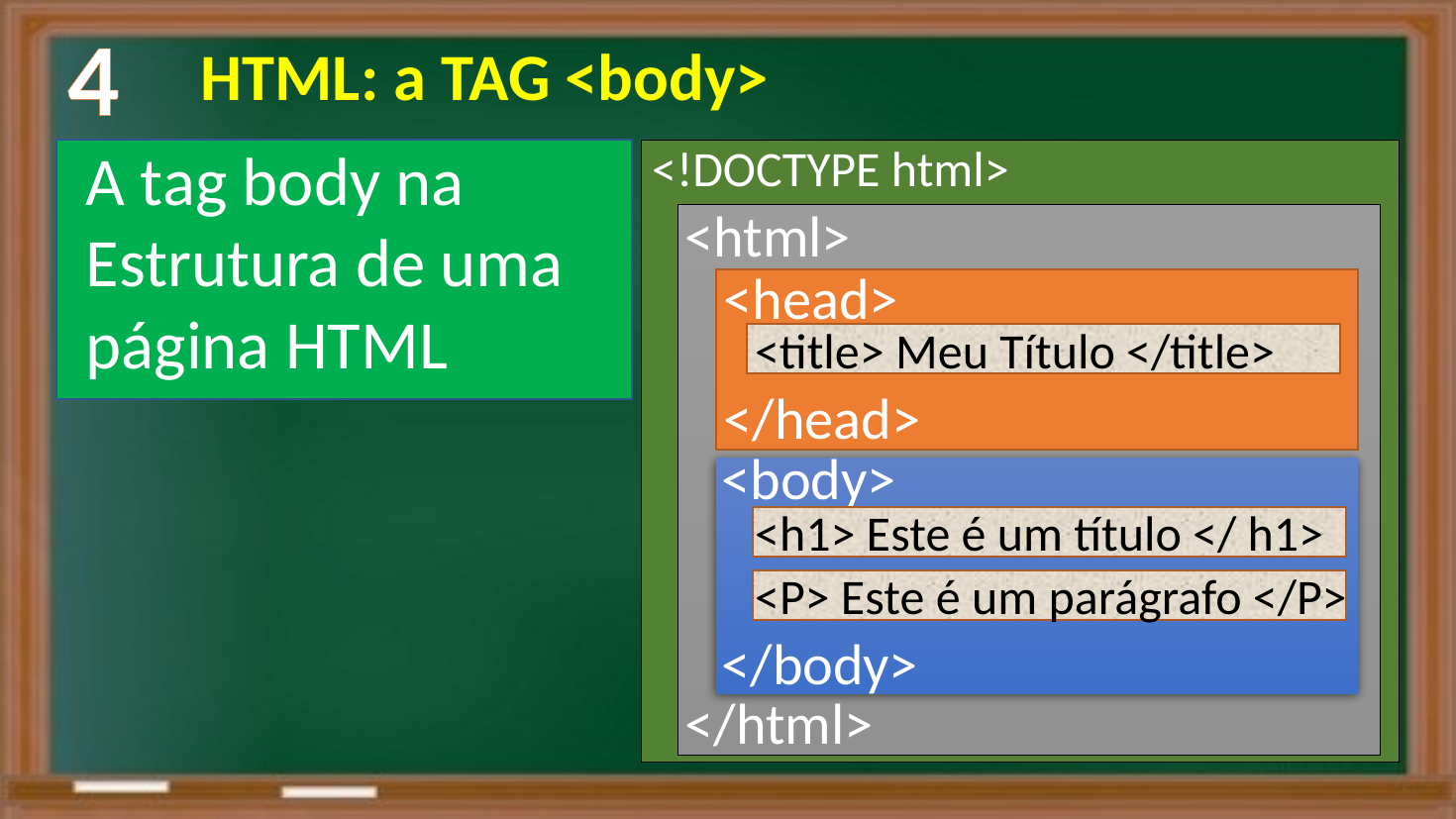

4
         HTML: a TAG <body>
<!DOCTYPE html>
A tag body na Estrutura de uma página HTML

<html>

<head>

<title> Meu Título </title>

</head>
<body>

<h1> Este é um título </ h1>

<P> Este é um parágrafo </P>

</body>
</html>